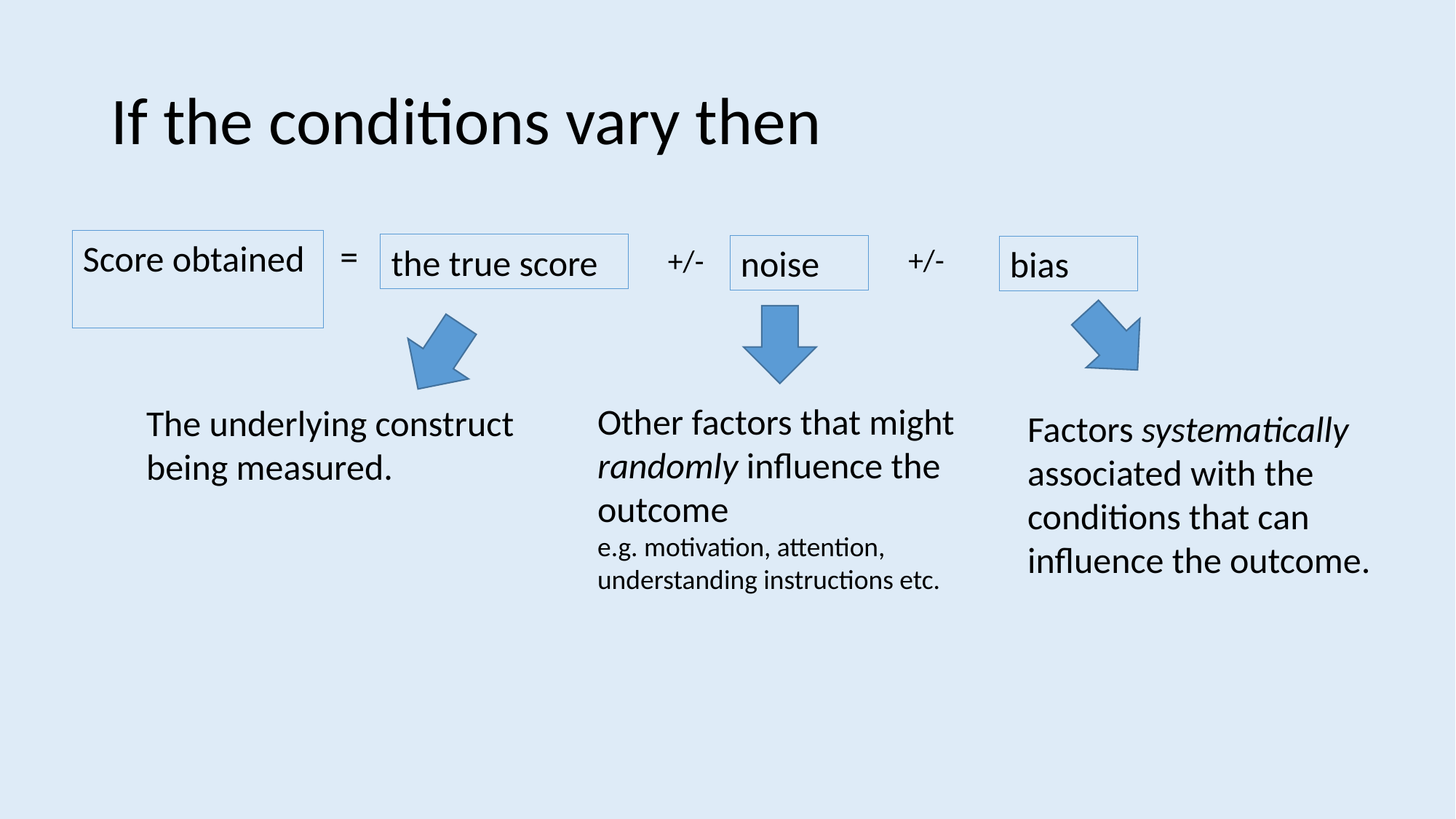

# If the conditions vary then
=
Score obtained
the true score
+/-
noise
+/-
bias

Other factors that might randomly influence the outcome
e.g. motivation, attention, understanding instructions etc.
The underlying construct being measured.
Factors systematically associated with the conditions that can influence the outcome.